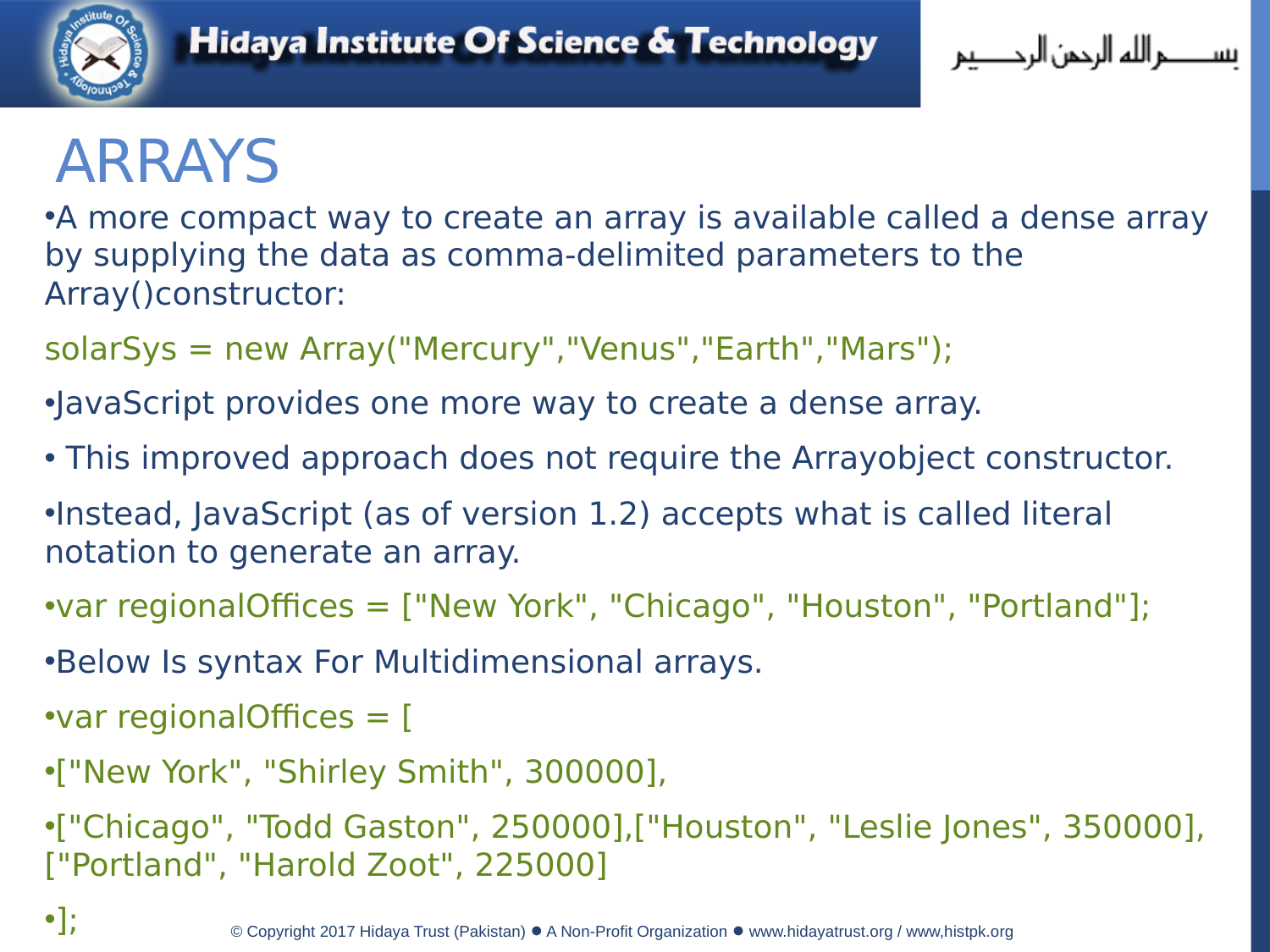

# Arrays
A more compact way to create an array is available called a dense array by supplying the data as comma-delimited parameters to the Array()constructor:
solarSys = new Array("Mercury","Venus","Earth","Mars");
JavaScript provides one more way to create a dense array.
 This improved approach does not require the Arrayobject constructor.
Instead, JavaScript (as of version 1.2) accepts what is called literal notation to generate an array.
var regionalOffices = ["New York", "Chicago", "Houston", "Portland"];
Below Is syntax For Multidimensional arrays.
var regionalOffices = [
["New York", "Shirley Smith", 300000],
["Chicago", "Todd Gaston", 250000],["Houston", "Leslie Jones", 350000],["Portland", "Harold Zoot", 225000]
];